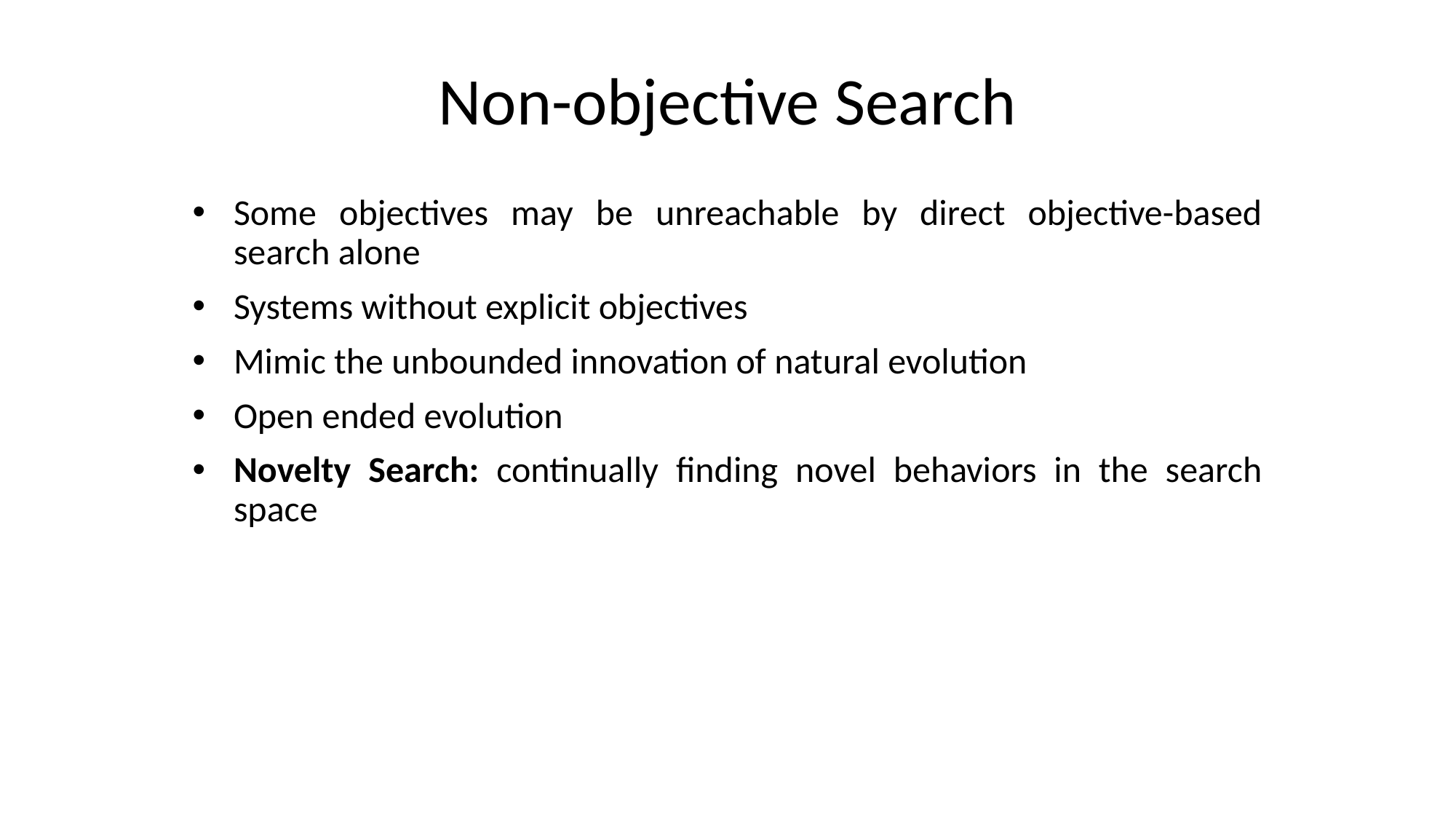

Non-objective Search
Some objectives may be unreachable by direct objective-based search alone
Systems without explicit objectives
Mimic the unbounded innovation of natural evolution
Open ended evolution
Novelty Search: continually finding novel behaviors in the search space